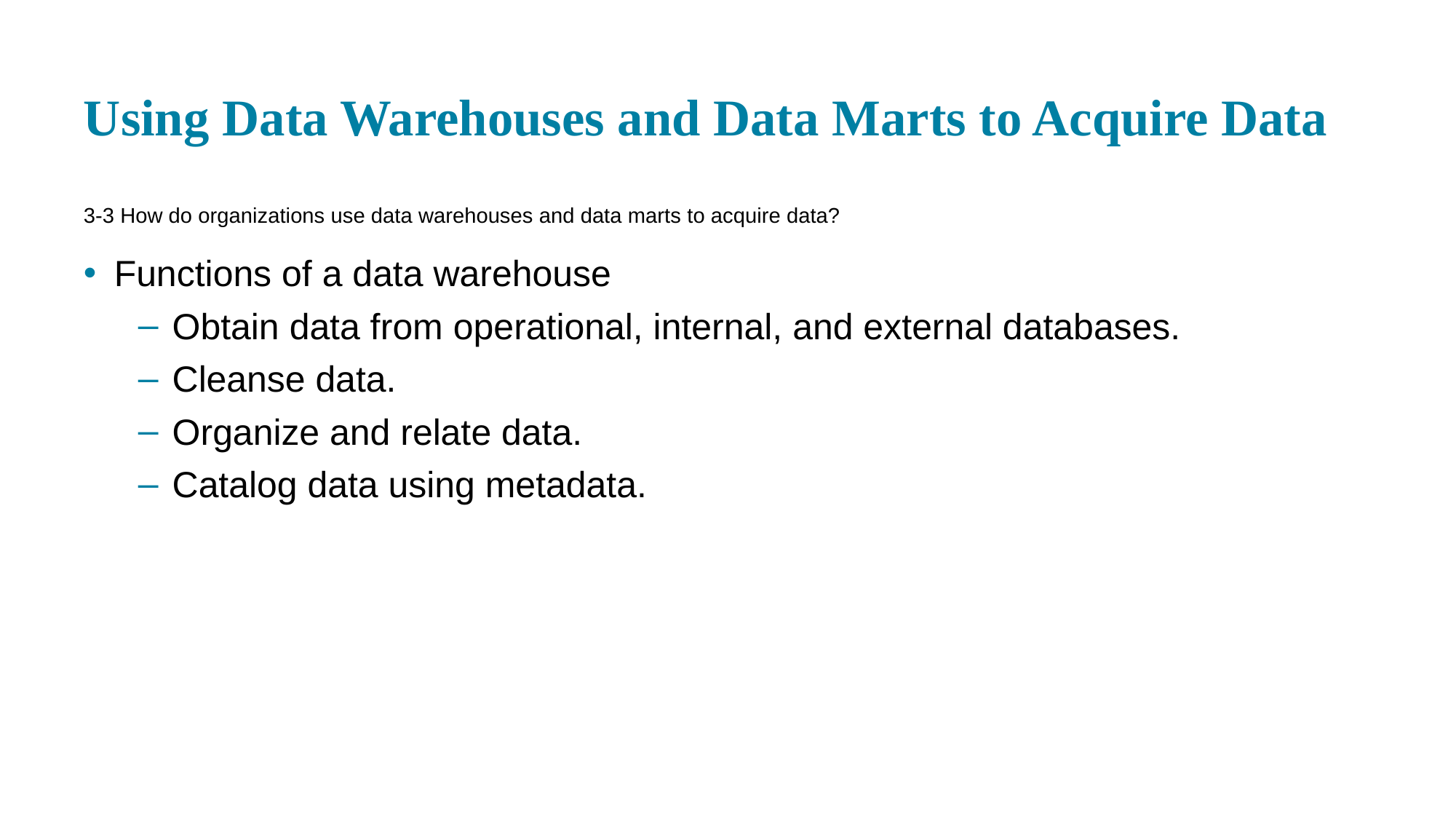

# Using Data Warehouses and Data Marts to Acquire Data
3-3 How do organizations use data warehouses and data marts to acquire data?
Functions of a data warehouse
Obtain data from operational, internal, and external databases.
Cleanse data.
Organize and relate data.
Catalog data using metadata.